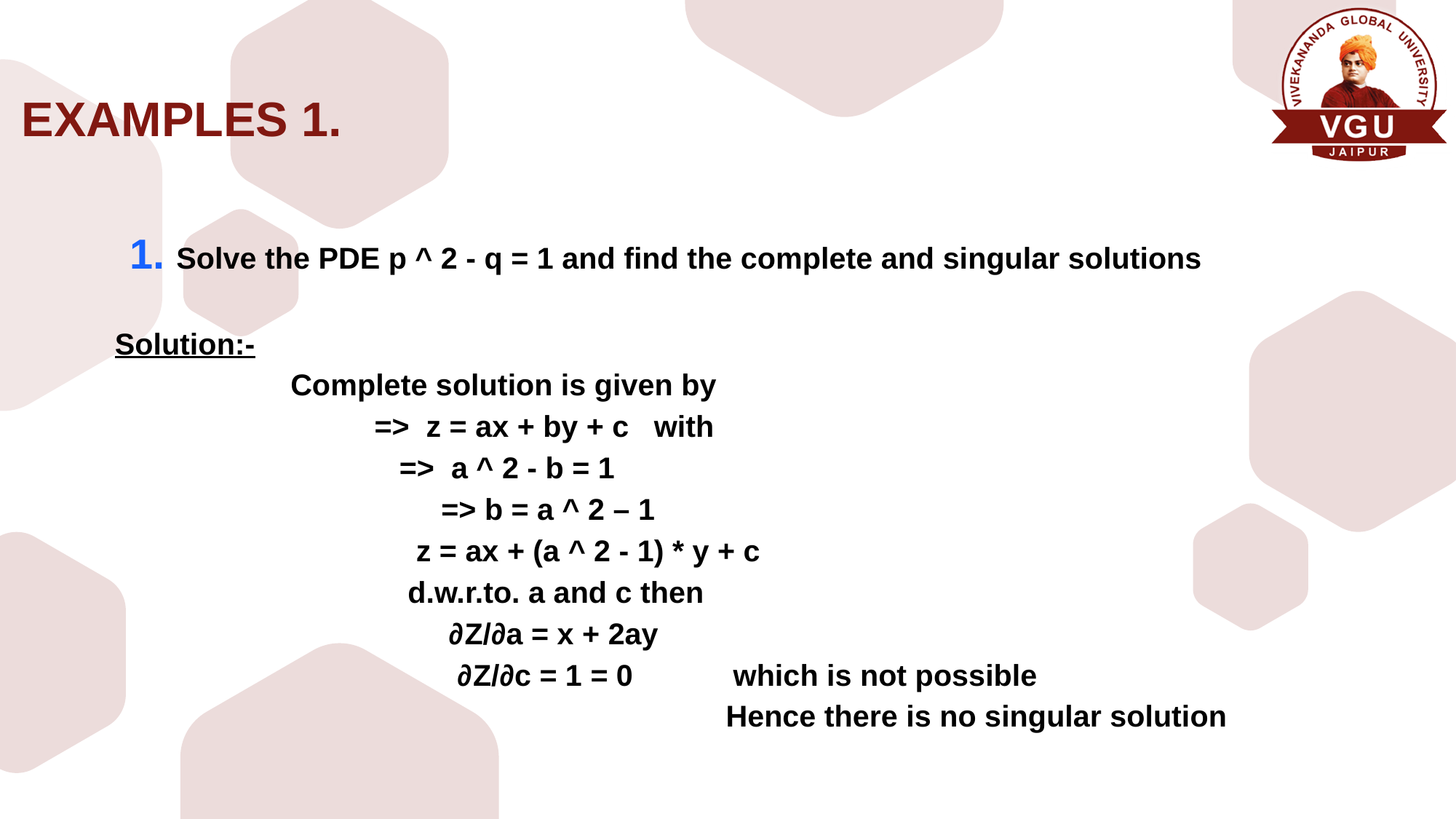

# EXAMPLES 1.
1. Solve the PDE p ^ 2 - q = 1 and find the complete and singular solutions

Solution:-
                     Complete solution is given by
                               =>  z = ax + by + c   with
                                  =>  a ^ 2 - b = 1
                                       => b = a ^ 2 – 1
                                    z = ax + (a ^ 2 - 1) * y + c
                                   d.w.r.to. a and c then
                                        ∂Z/∂a = x + 2ay
                                         ∂Z/∂c = 1 = 0            which is not possible
                                                                         Hence there is no singular solution